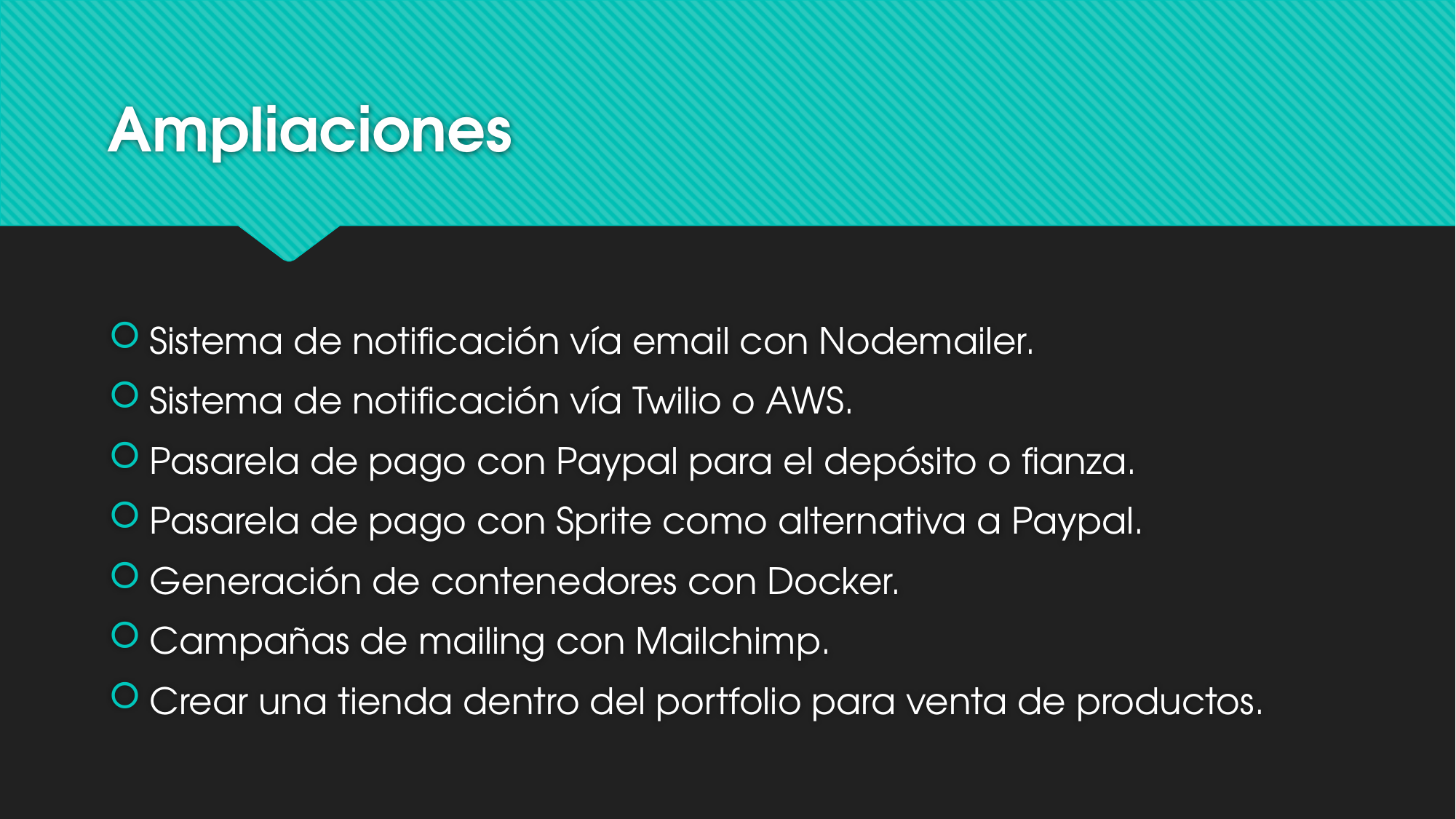

# Ampliaciones
Sistema de notificación vía email con Nodemailer.
Sistema de notificación vía Twilio o AWS.
Pasarela de pago con Paypal para el depósito o fianza.
Pasarela de pago con Sprite como alternativa a Paypal.
Generación de contenedores con Docker.
Campañas de mailing con Mailchimp.
Crear una tienda dentro del portfolio para venta de productos.